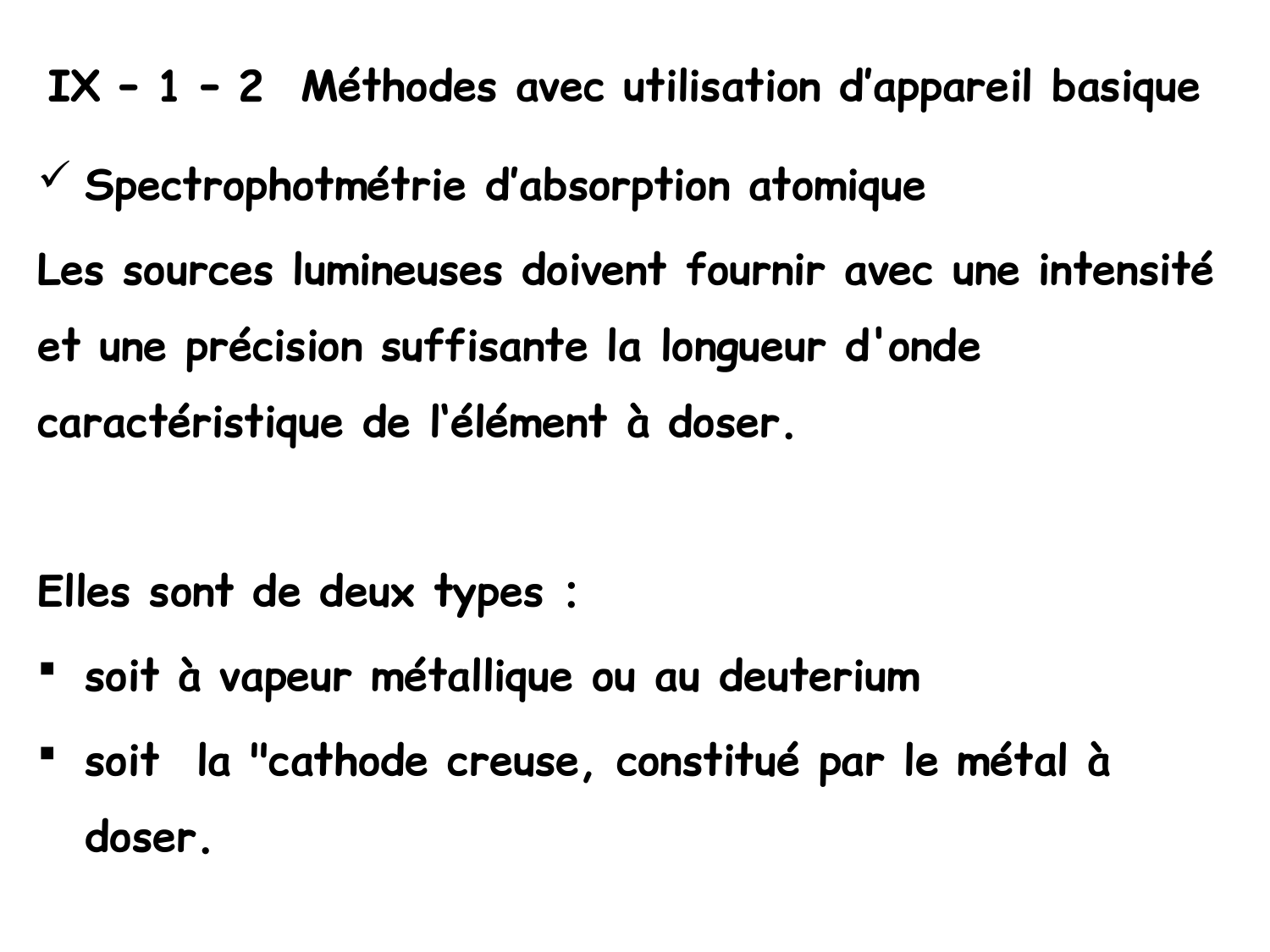

IX – 1 – 2  Méthodes avec utilisation d’appareil basique
Spectrophotmétrie d’absorption atomique
Les sources lumineuses doivent fournir avec une intensité et une précision suffisante la longueur d'onde caractéristique de l‘élément à doser.

Elles sont de deux types :
soit à vapeur métallique ou au deuterium
soit  la "cathode creuse, constitué par le métal à doser.